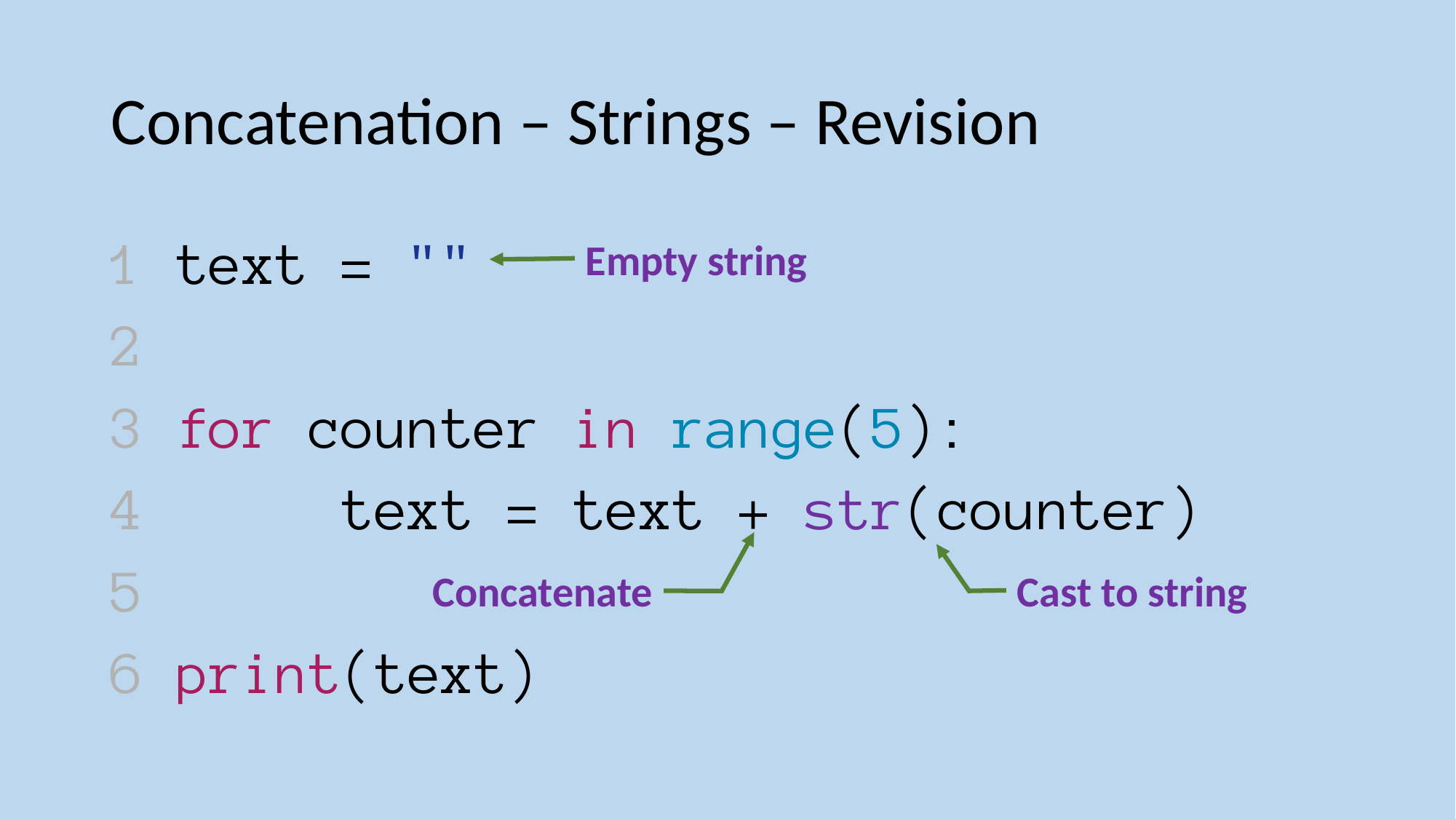

# Concatenation – Strings – Revision
1 text = ""
2
3 for counter in range(5):
4      text = text + str(counter)
5
6 print(text)
Empty string
Cast to string
Concatenate